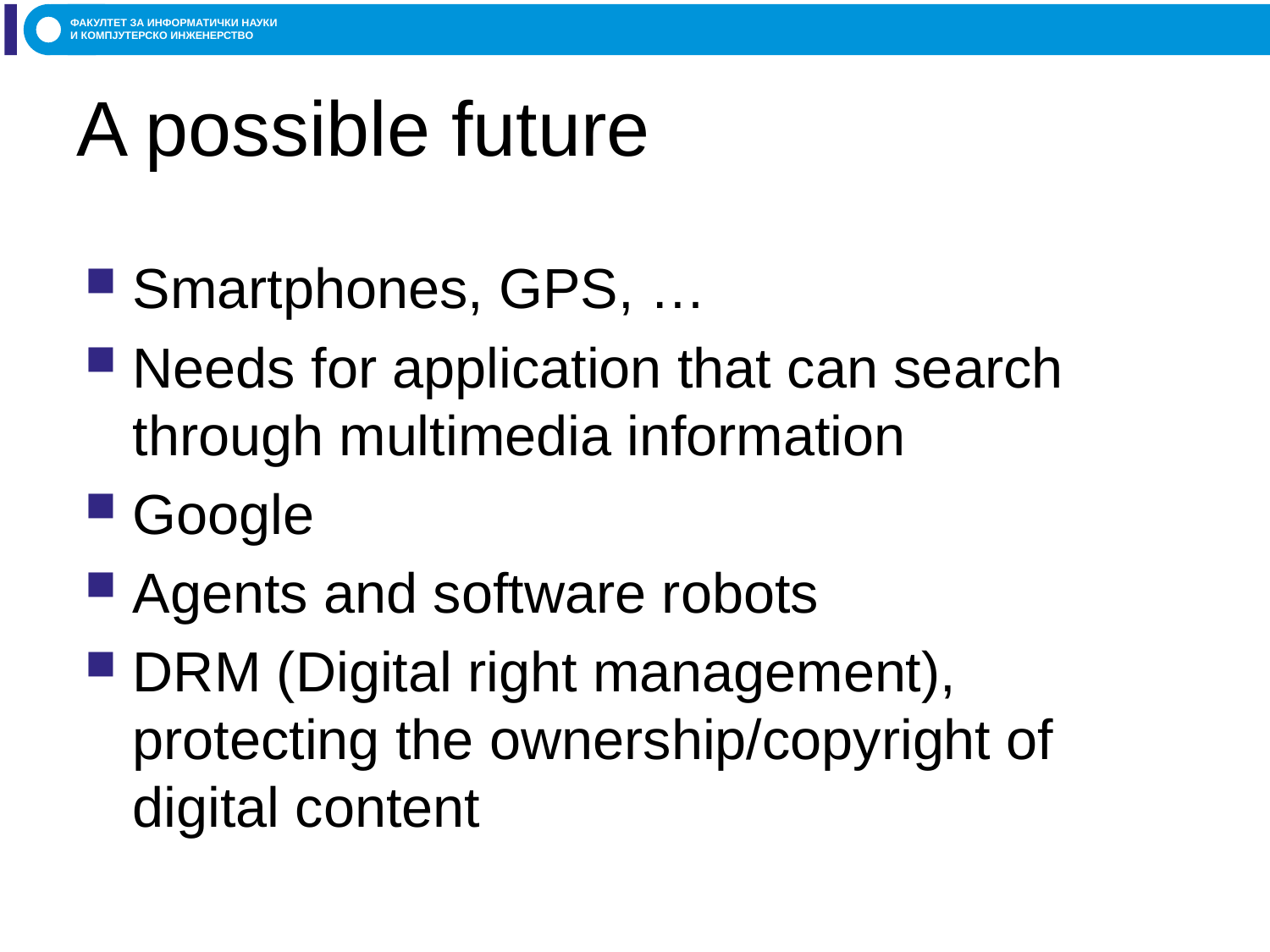

# A possible future
Smartphones, GPS, …
Needs for application that can search through multimedia information
Google
Agents and software robots
DRM (Digital right management), protecting the ownership/copyright of digital content